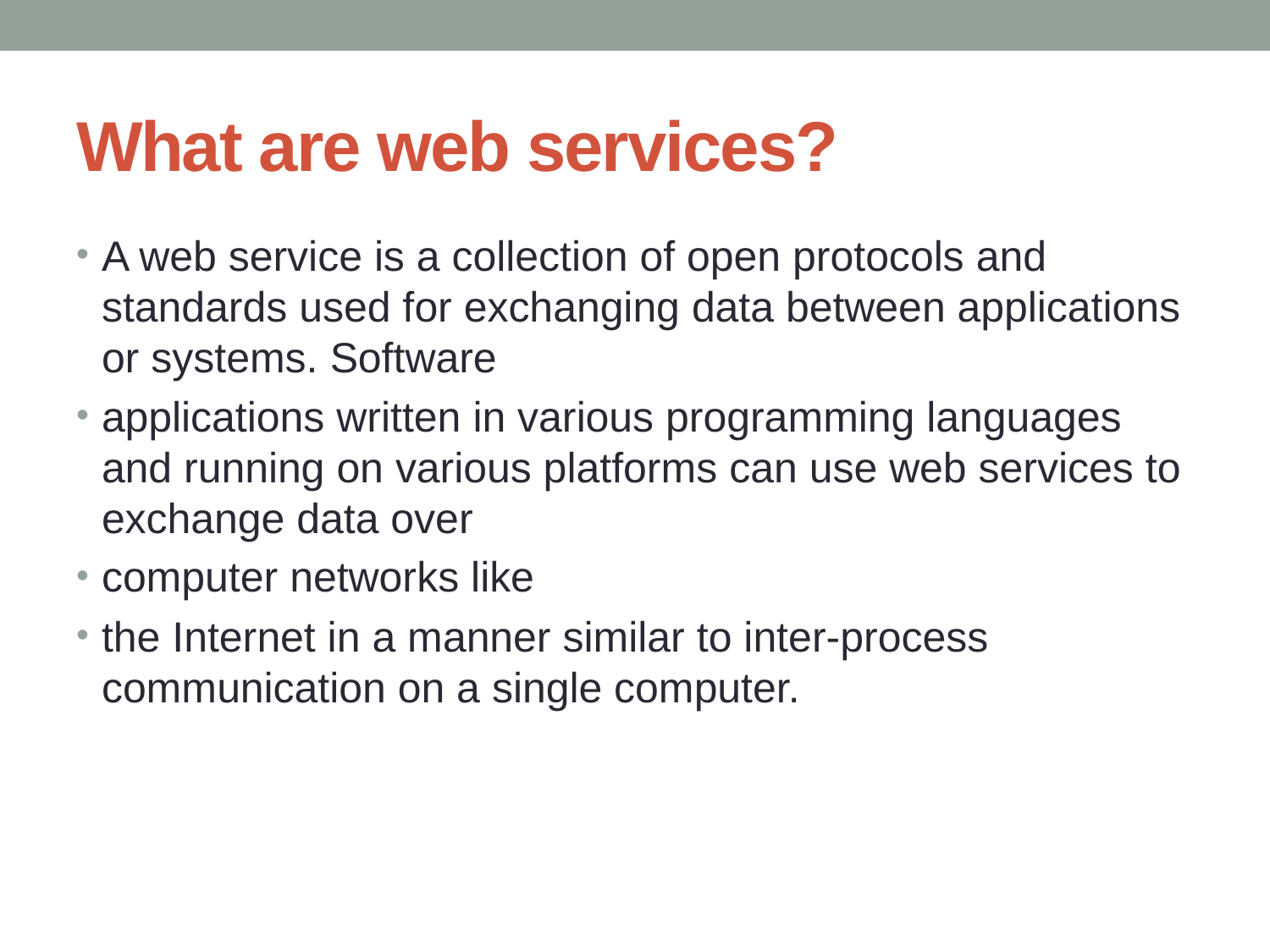

# What are web services?
A web service is a collection of open protocols and standards used for exchanging data between applications or systems. Software
applications written in various programming languages and running on various platforms can use web services to exchange data over
computer networks like
the Internet in a manner similar to inter-process communication on a single computer.